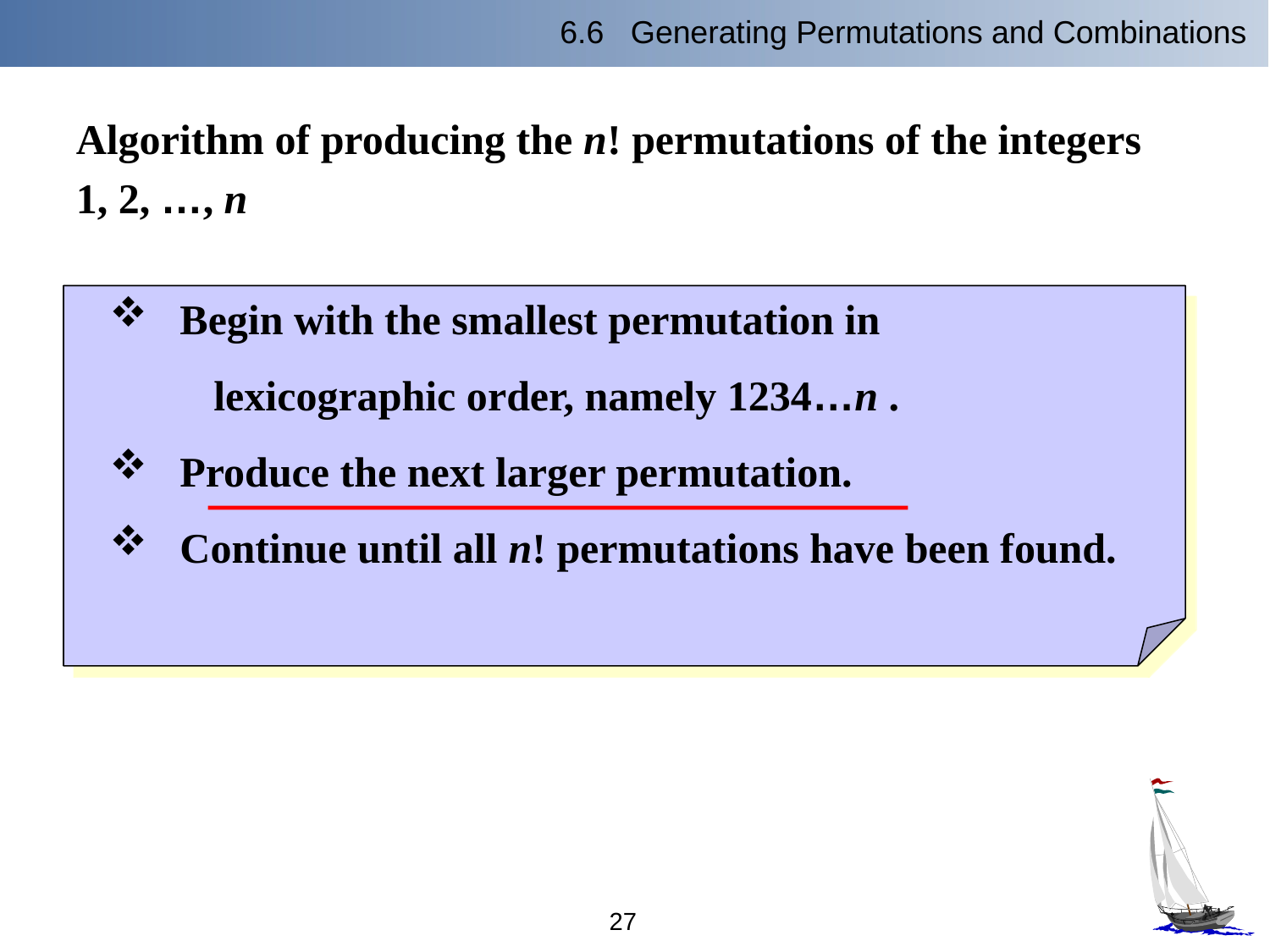

6.6   Generating Permutations and Combinations
Algorithm of producing the n! permutations of the integers
1, 2, …, n
   Begin with the smallest permutation in
       lexicographic order, namely 1234…n .
   Produce the next larger permutation.
   Continue until all n! permutations have been found.

27